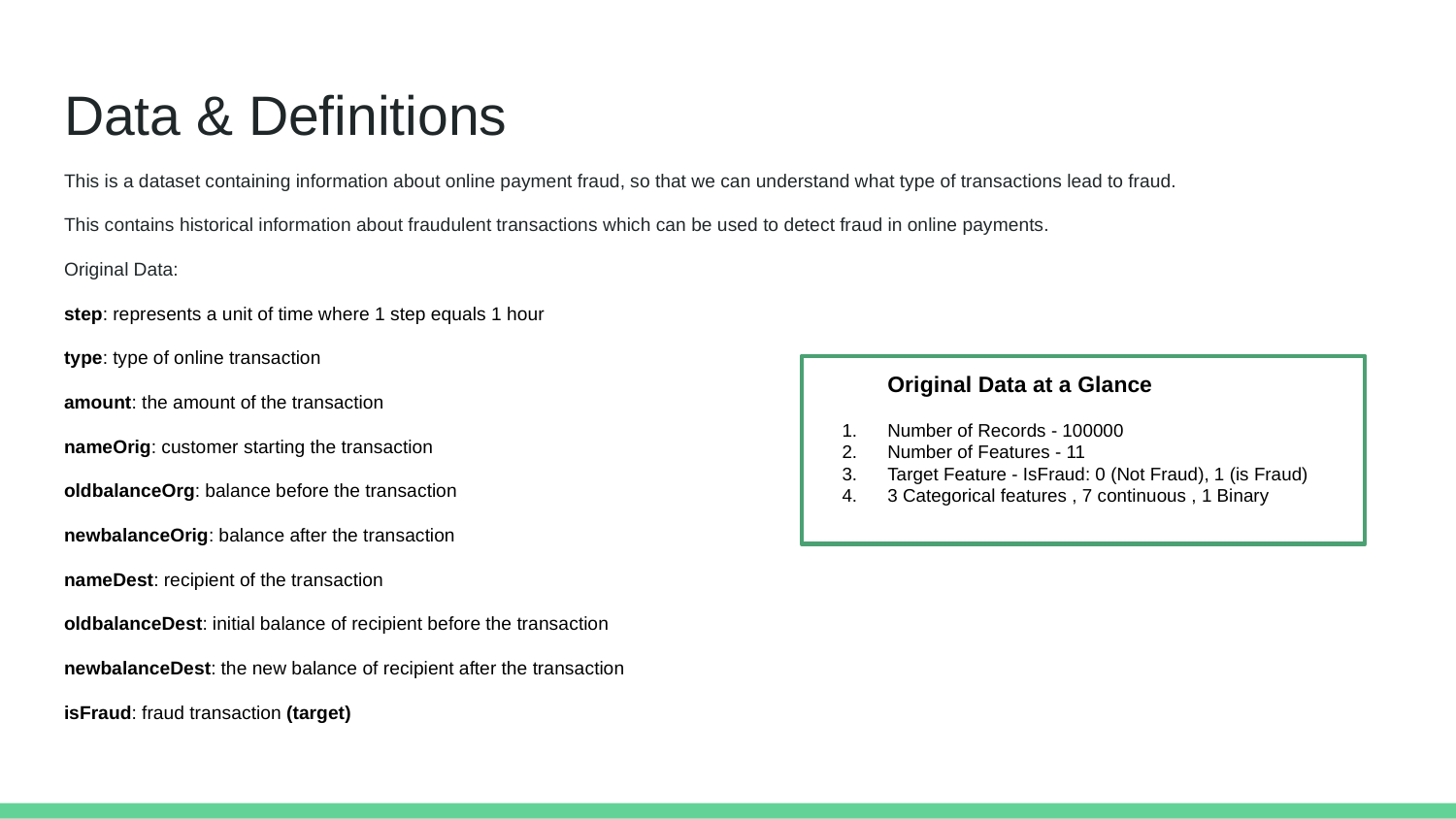

# Data & Definitions
This is a dataset containing information about online payment fraud, so that we can understand what type of transactions lead to fraud.
This contains historical information about fraudulent transactions which can be used to detect fraud in online payments.
Original Data:
step: represents a unit of time where 1 step equals 1 hour
type: type of online transaction
amount: the amount of the transaction
nameOrig: customer starting the transaction
oldbalanceOrg: balance before the transaction
newbalanceOrig: balance after the transaction
nameDest: recipient of the transaction
oldbalanceDest: initial balance of recipient before the transaction
newbalanceDest: the new balance of recipient after the transaction
isFraud: fraud transaction (target)
Original Data at a Glance

Number of Records - 100000
Number of Features - 11
Target Feature - IsFraud: 0 (Not Fraud), 1 (is Fraud)
3 Categorical features , 7 continuous , 1 Binary